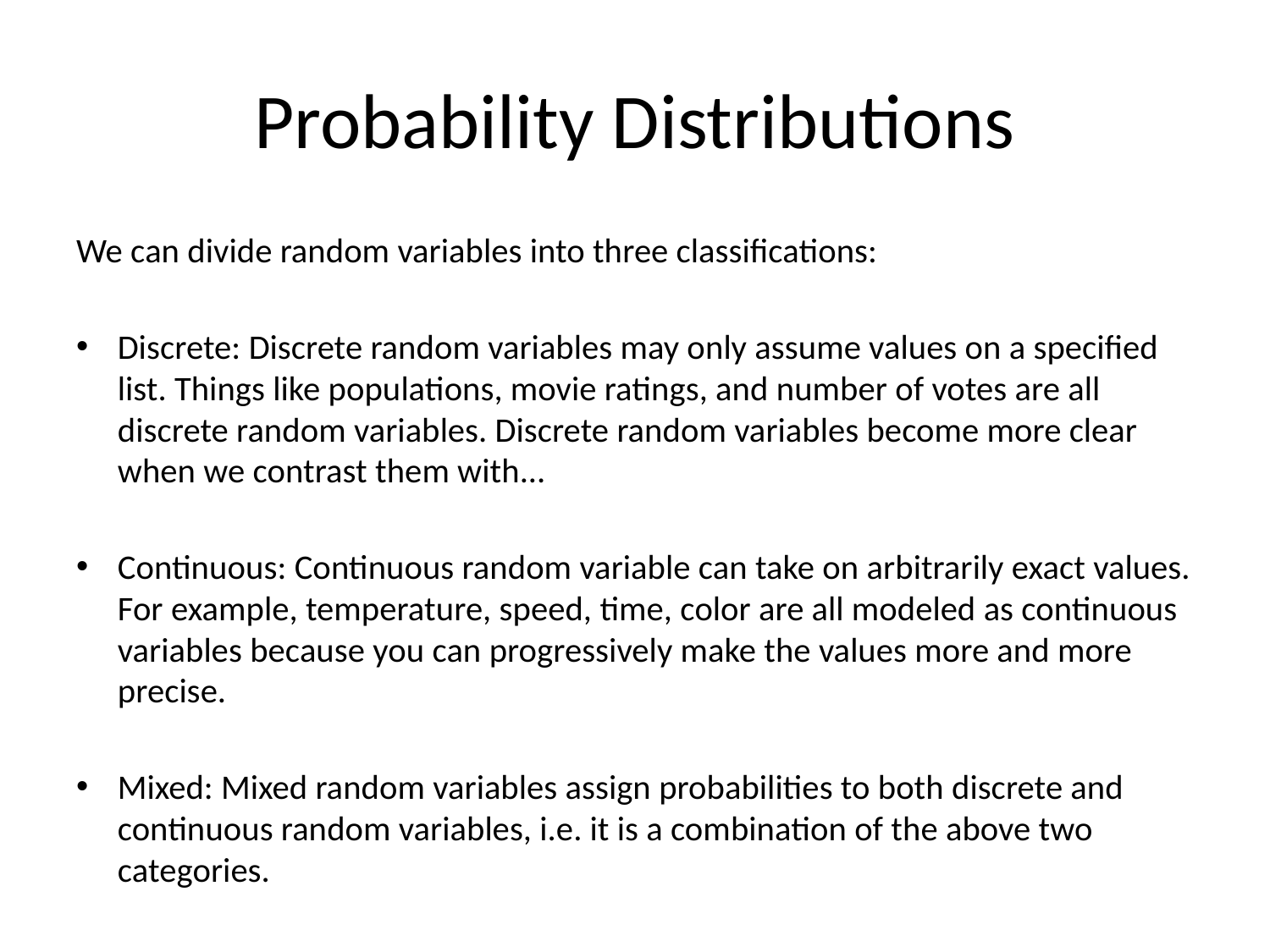

# Probability Distributions
We can divide random variables into three classifications:

Discrete: Discrete random variables may only assume values on a specified list. Things like populations, movie ratings, and number of votes are all discrete random variables. Discrete random variables become more clear when we contrast them with...

Continuous: Continuous random variable can take on arbitrarily exact values. For example, temperature, speed, time, color are all modeled as continuous variables because you can progressively make the values more and more precise.

Mixed: Mixed random variables assign probabilities to both discrete and continuous random variables, i.e. it is a combination of the above two categories.